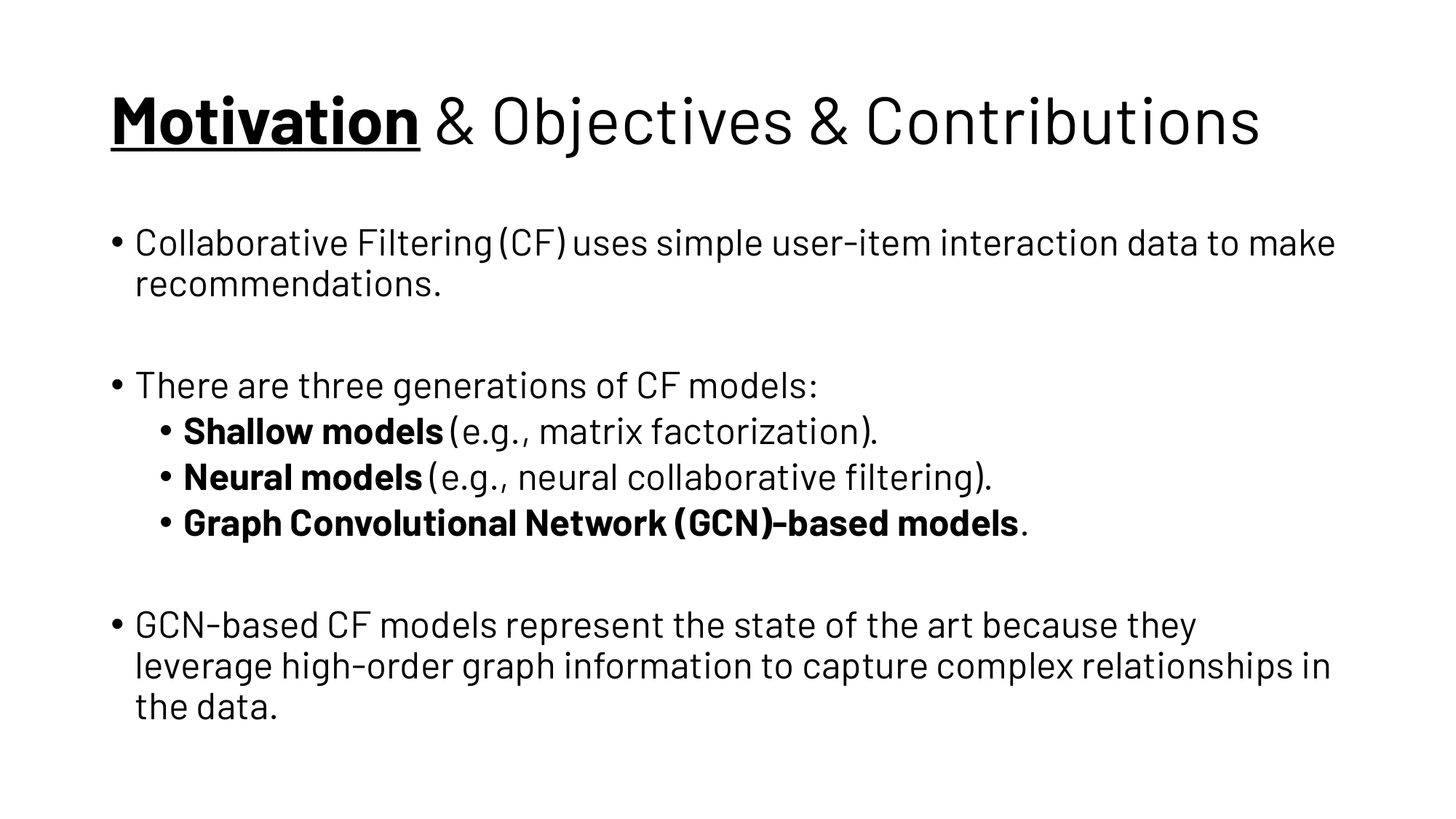

# Motivation & Objectives & Contributions
Collaborative Filtering (CF) uses simple user-item interaction data to make recommendations.

There are three generations of CF models:
Shallow models (e.g., matrix factorization).
Neural models (e.g., neural collaborative filtering).
Graph Convolutional Network (GCN)-based models.

GCN-based CF models represent the state of the art because they leverage high-order graph information to capture complex relationships in the data.